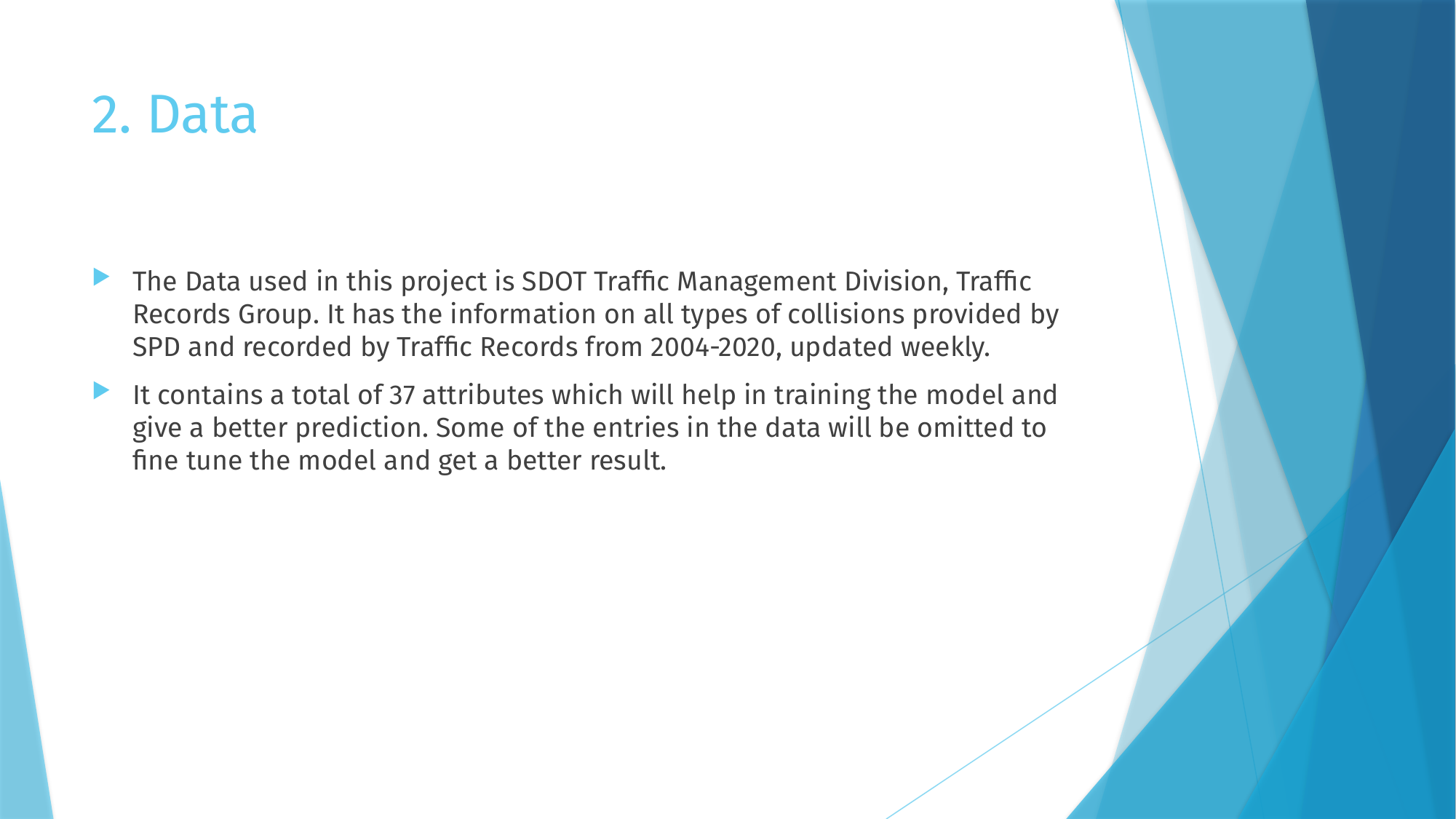

# 2. Data
The Data used in this project is SDOT Traffic Management Division, Traffic Records Group. It has the information on all types of collisions provided by SPD and recorded by Traffic Records from 2004-2020, updated weekly.
It contains a total of 37 attributes which will help in training the model and give a better prediction. Some of the entries in the data will be omitted to fine tune the model and get a better result.